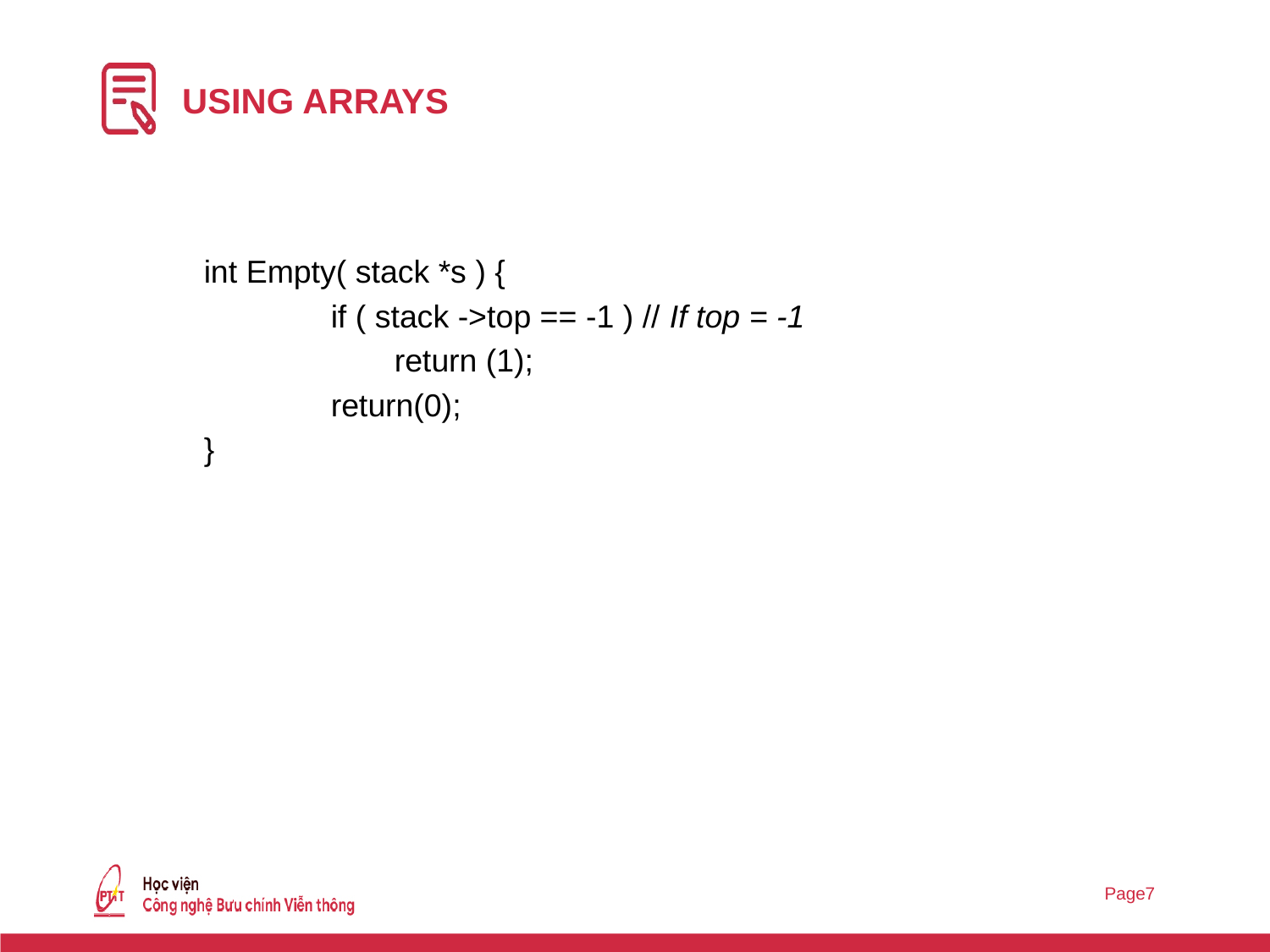

# USING Arrays

int Empty( stack *s ) {
if ( stack ->top == -1 ) // If top = -1
return (1);
return(0);
}